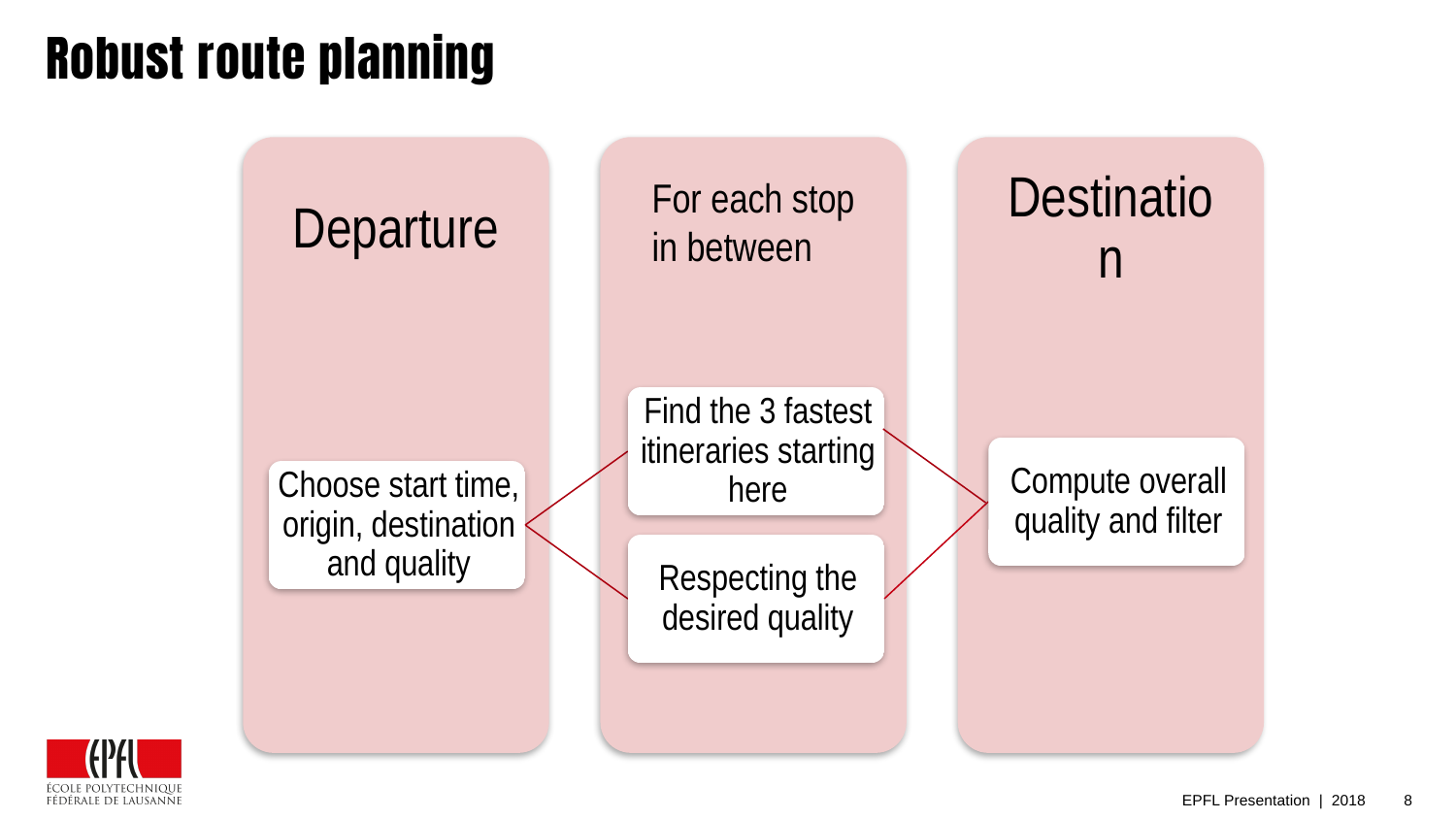

# Robust route planning
Destination

Departure
Choose start time, origin, destination and quality

Find the 3 fastest itineraries starting here

Respecting the desired quality

Compute overall quality and filter
For each stop in between

EPFL Presentation  |  2018
8